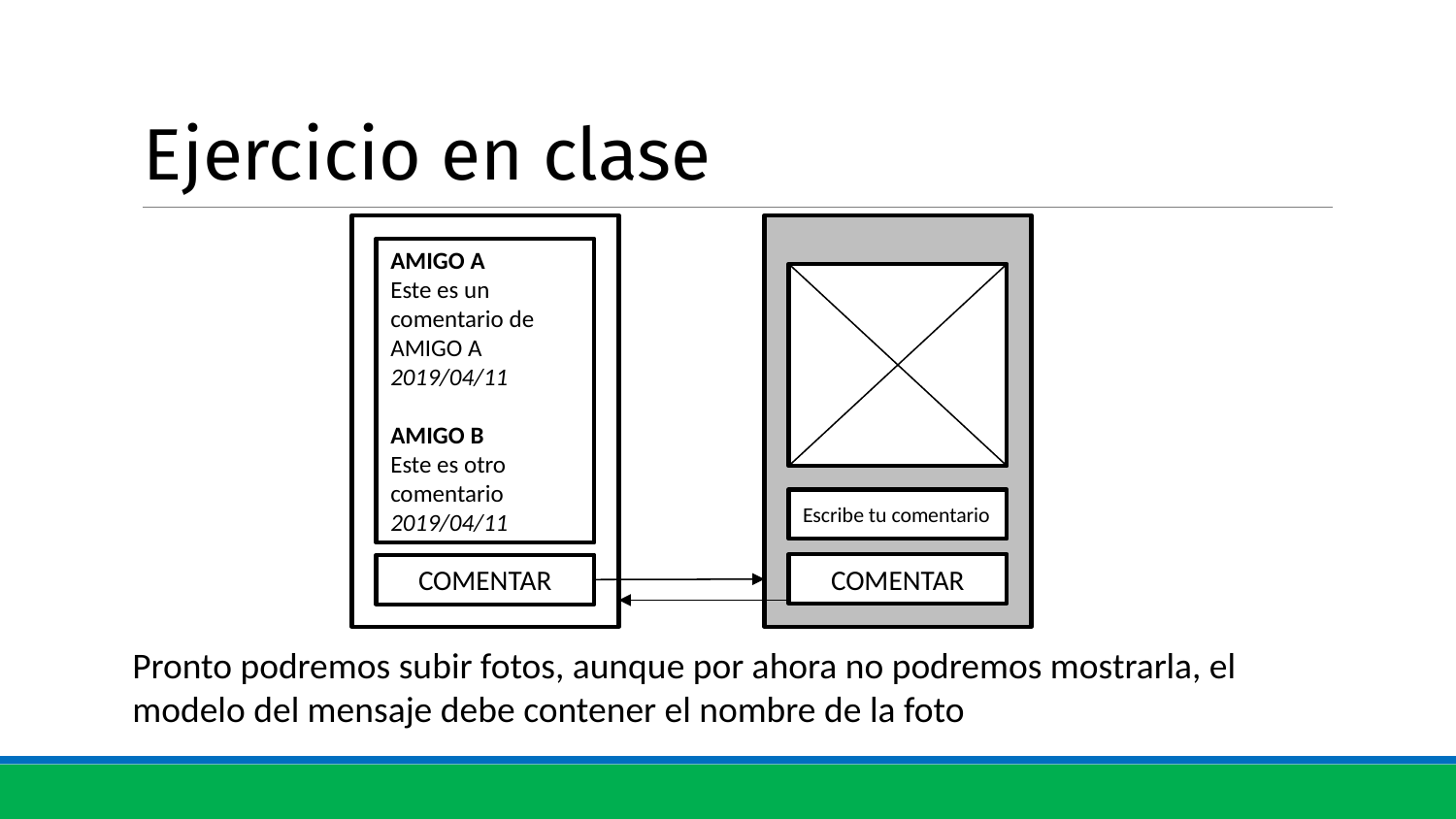

# Ejercicio en clase

AMIGO A
Este es un comentario de AMIGO A
2019/04/11

AMIGO B
Este es otro comentario
2019/04/11

Escribe tu comentario
COMENTAR
COMENTAR
Pronto podremos subir fotos, aunque por ahora no podremos mostrarla, el modelo del mensaje debe contener el nombre de la foto